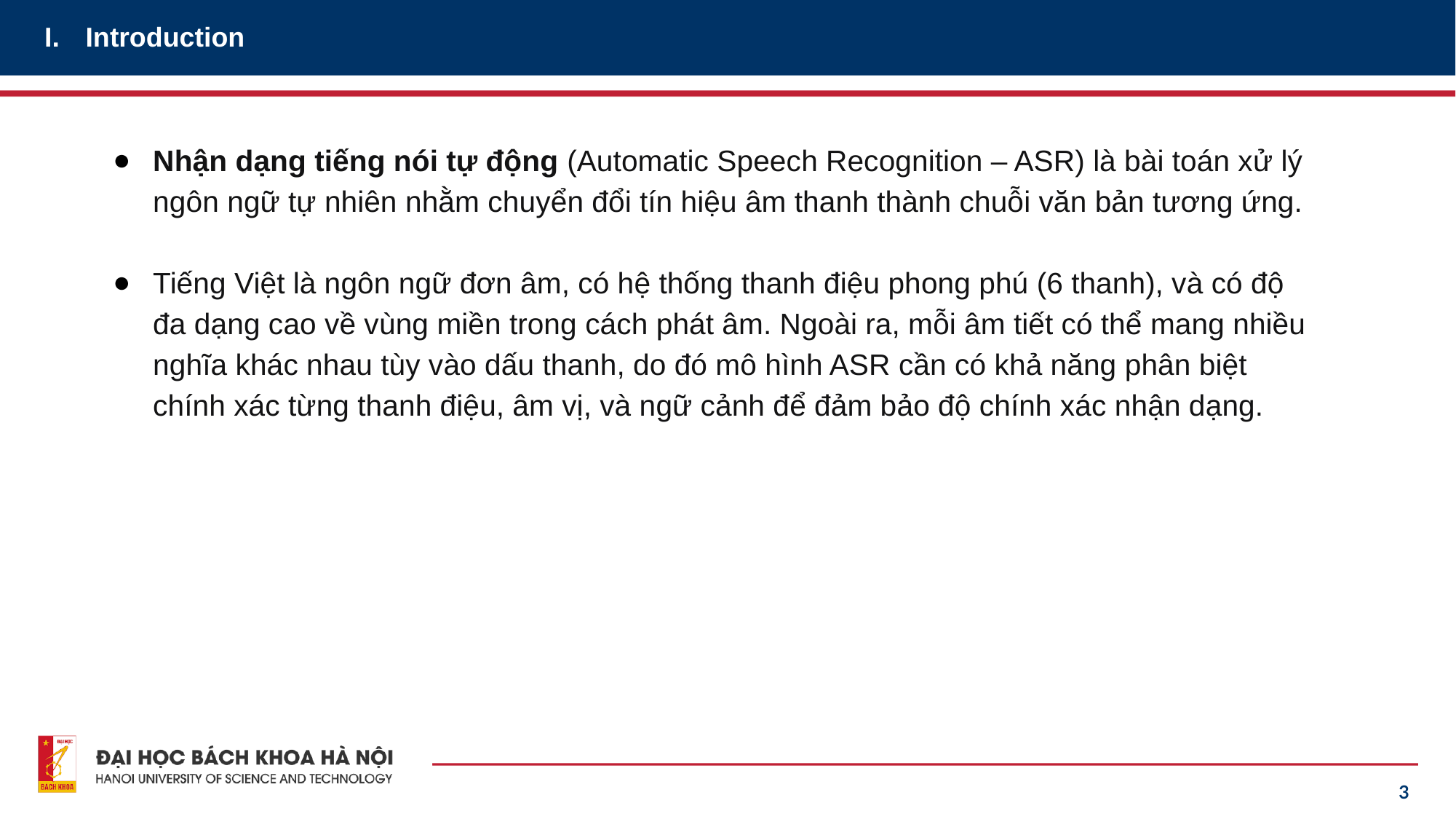

Introduction
Nhận dạng tiếng nói tự động (Automatic Speech Recognition – ASR) là bài toán xử lý ngôn ngữ tự nhiên nhằm chuyển đổi tín hiệu âm thanh thành chuỗi văn bản tương ứng.

Tiếng Việt là ngôn ngữ đơn âm, có hệ thống thanh điệu phong phú (6 thanh), và có độ đa dạng cao về vùng miền trong cách phát âm. Ngoài ra, mỗi âm tiết có thể mang nhiều nghĩa khác nhau tùy vào dấu thanh, do đó mô hình ASR cần có khả năng phân biệt chính xác từng thanh điệu, âm vị, và ngữ cảnh để đảm bảo độ chính xác nhận dạng.

3